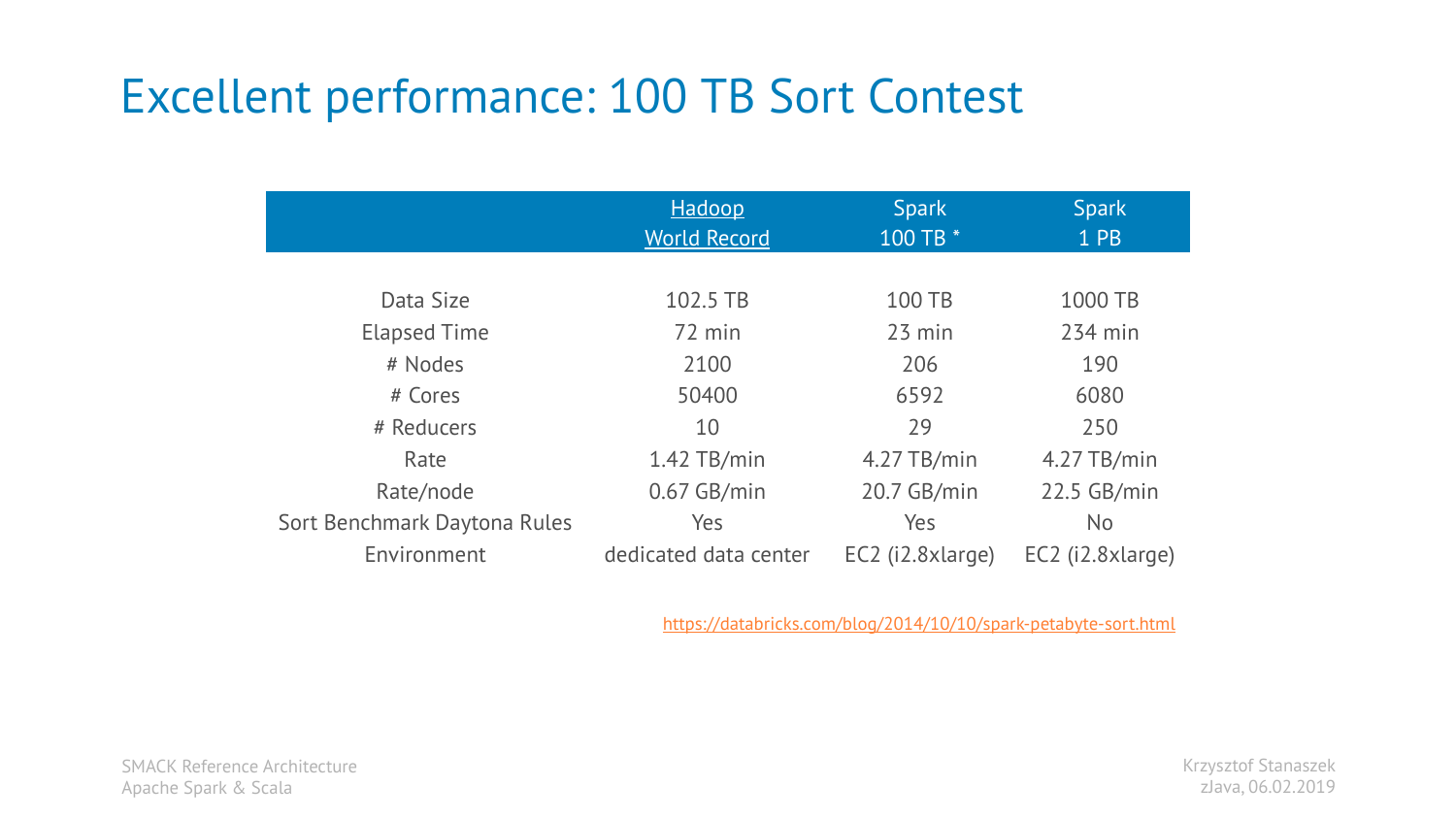

# Excellent performance: 100 TB Sort Contest

|  | Hadoop | Spark | Spark |
| --- | --- | --- | --- |
|  | World Record | 100 TB \* | 1 PB |
|  |  |  |  |
| Data Size | 102.5 TB | 100 TB | 1000 TB |
| Elapsed Time | 72 min | 23 min | 234 min |
| # Nodes | 2100 | 206 | 190 |
| # Cores | 50400 | 6592 | 6080 |
| # Reducers | 10 | 29 | 250 |
| Rate | 1.42 TB/min | 4.27 TB/min | 4.27 TB/min |
| Rate/node | 0.67 GB/min | 20.7 GB/min | 22.5 GB/min |
| Sort Benchmark Daytona Rules | Yes | Yes | No |
| Environment | dedicated data center | EC2 (i2.8xlarge) | EC2 (i2.8xlarge) |
https://databricks.com/blog/2014/10/10/spark-petabyte-sort.html
Krzysztof Stanaszek
zJava, 06.02.2019

SMACK Reference Architecture
Apache Spark & Scala